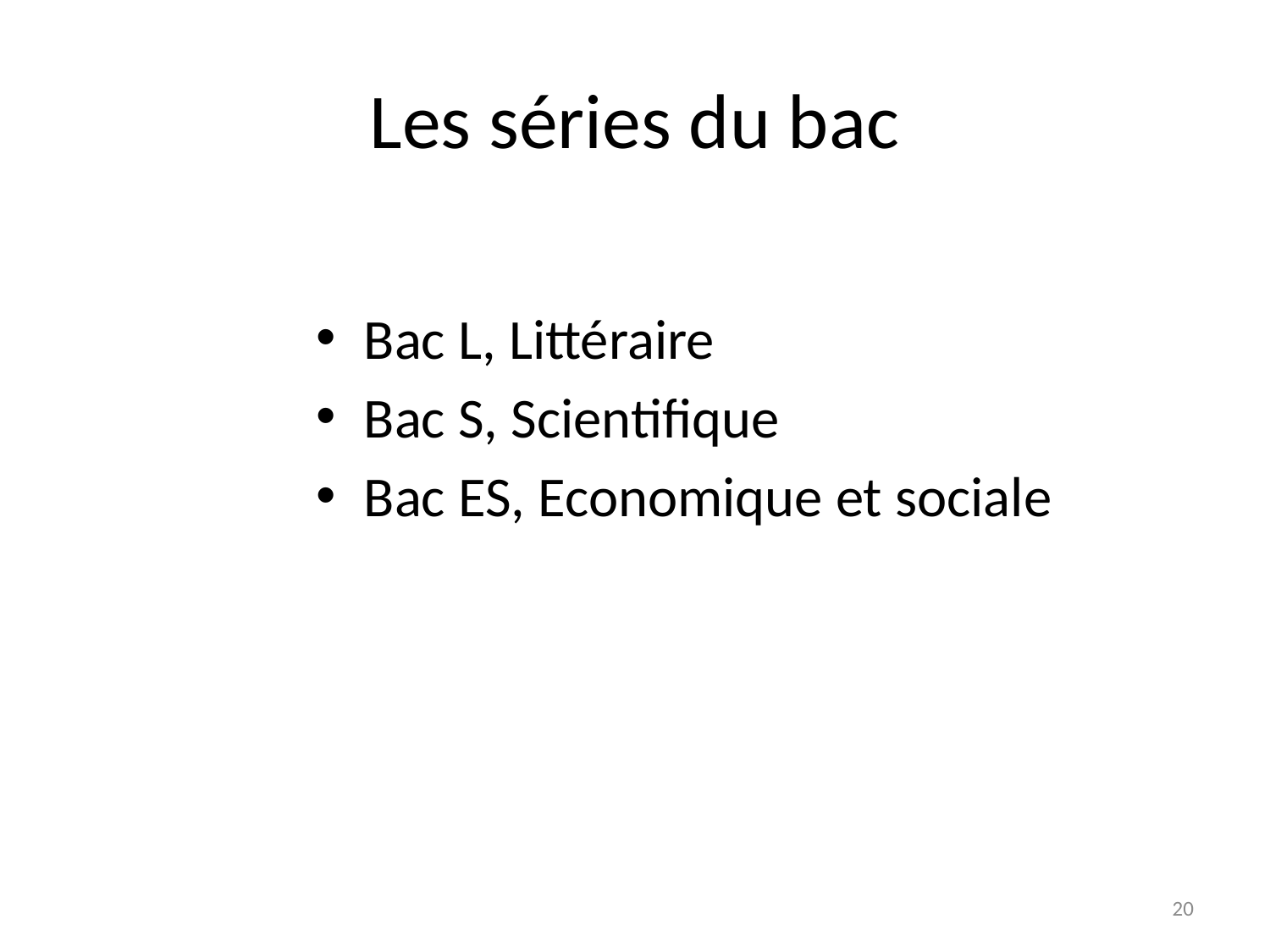

# Les séries du bac
Bac L, Littéraire
Bac S, Scientifique
Bac ES, Economique et sociale
20